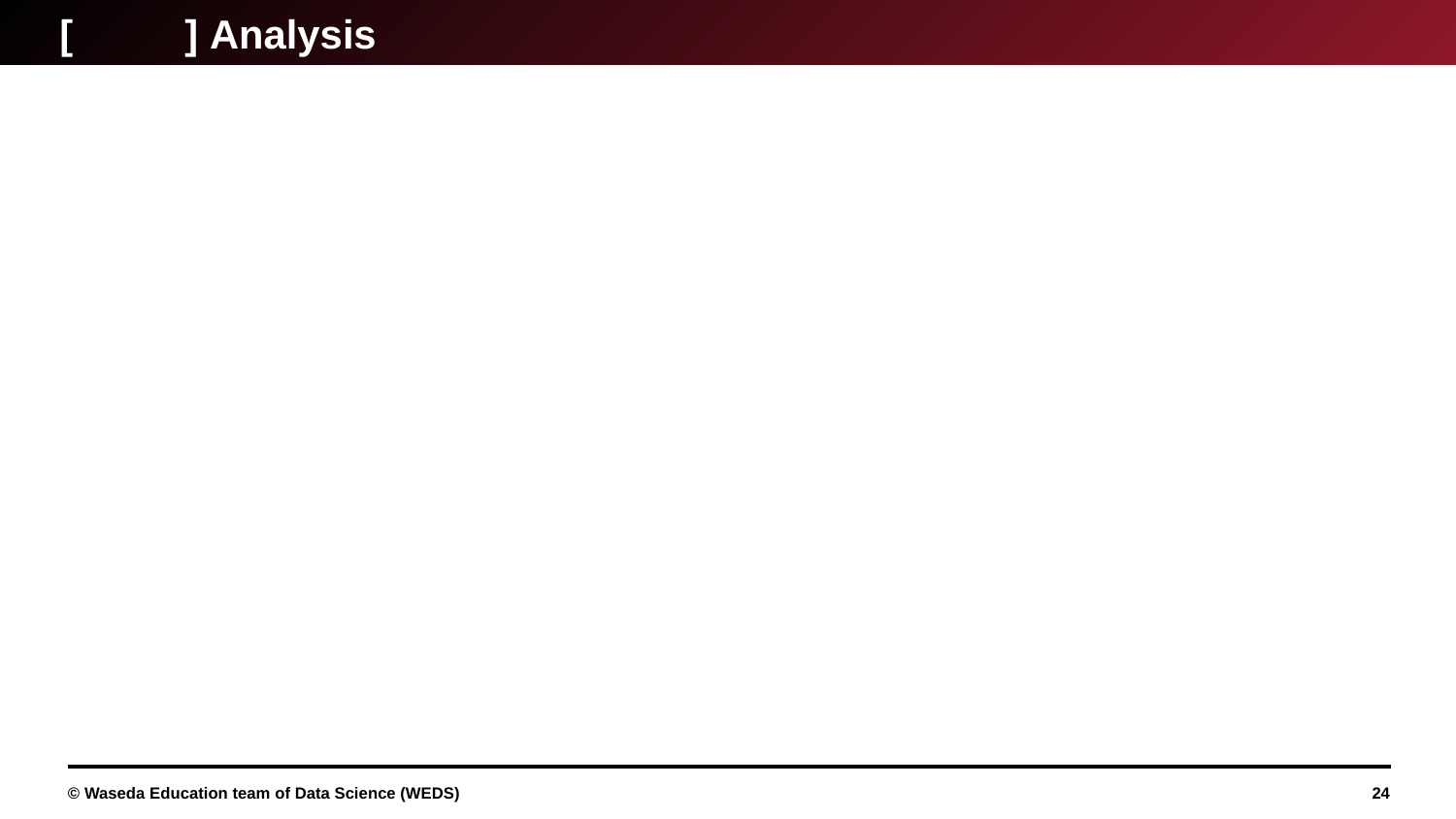

# [          ] Analysis

© Waseda Education team of Data Science (WEDS)
24